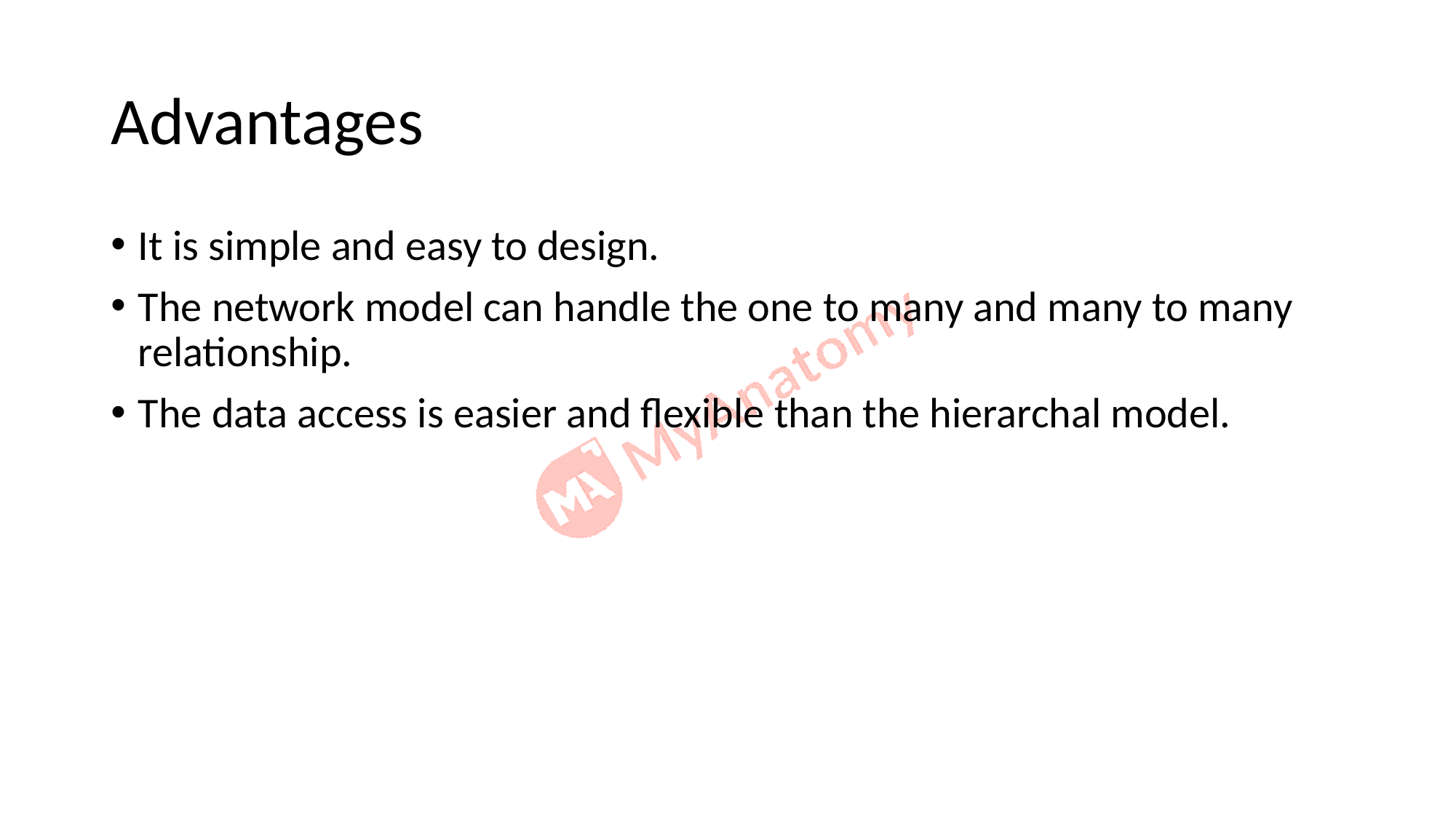

# Advantages
It is simple and easy to design.
The network model can handle the one to many and many to many relationship.
The data access is easier and flexible than the hierarchal model.